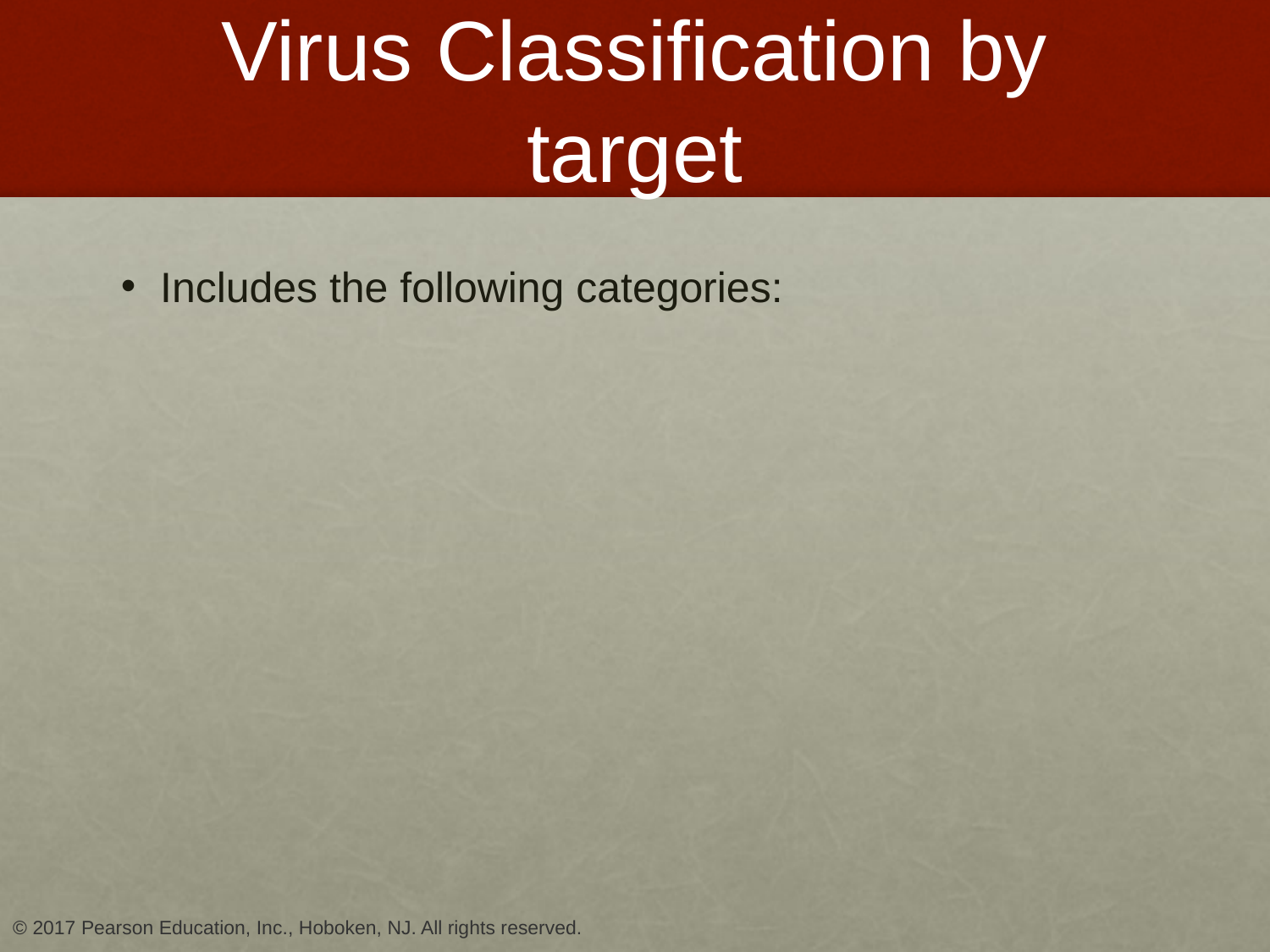

# Virus Classification by target

Includes the following categories:
© 2017 Pearson Education, Inc., Hoboken, NJ. All rights reserved.